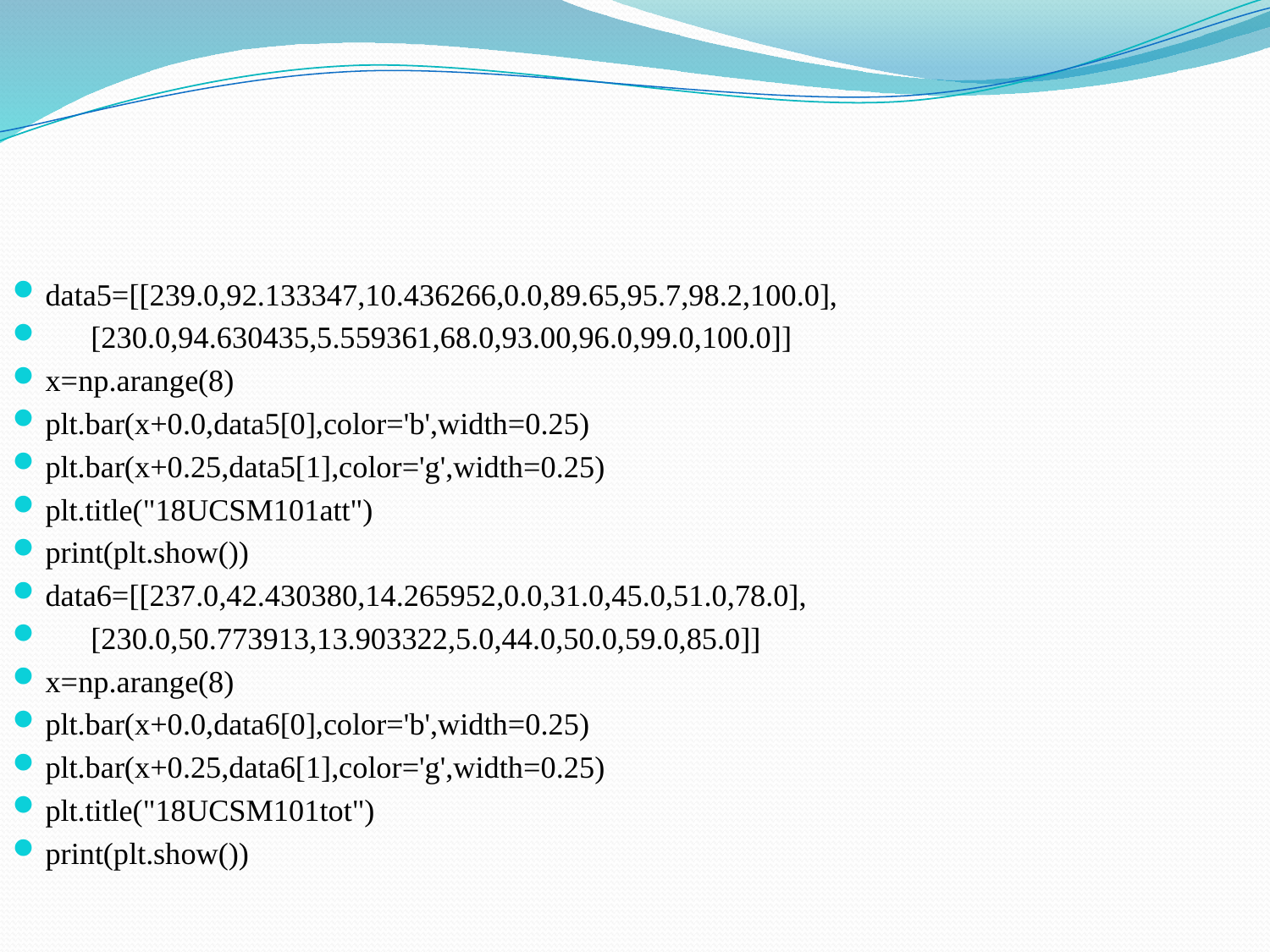

data5=[[239.0,92.133347,10.436266,0.0,89.65,95.7,98.2,100.0],
      [230.0,94.630435,5.559361,68.0,93.00,96.0,99.0,100.0]]
x=np.arange(8)
plt.bar(x+0.0,data5[0],color='b',width=0.25)
plt.bar(x+0.25,data5[1],color='g',width=0.25)
plt.title("18UCSM101att")
print(plt.show())
data6=[[237.0,42.430380,14.265952,0.0,31.0,45.0,51.0,78.0],
      [230.0,50.773913,13.903322,5.0,44.0,50.0,59.0,85.0]]
x=np.arange(8)
plt.bar(x+0.0,data6[0],color='b',width=0.25)
plt.bar(x+0.25,data6[1],color='g',width=0.25)
plt.title("18UCSM101tot")
print(plt.show())